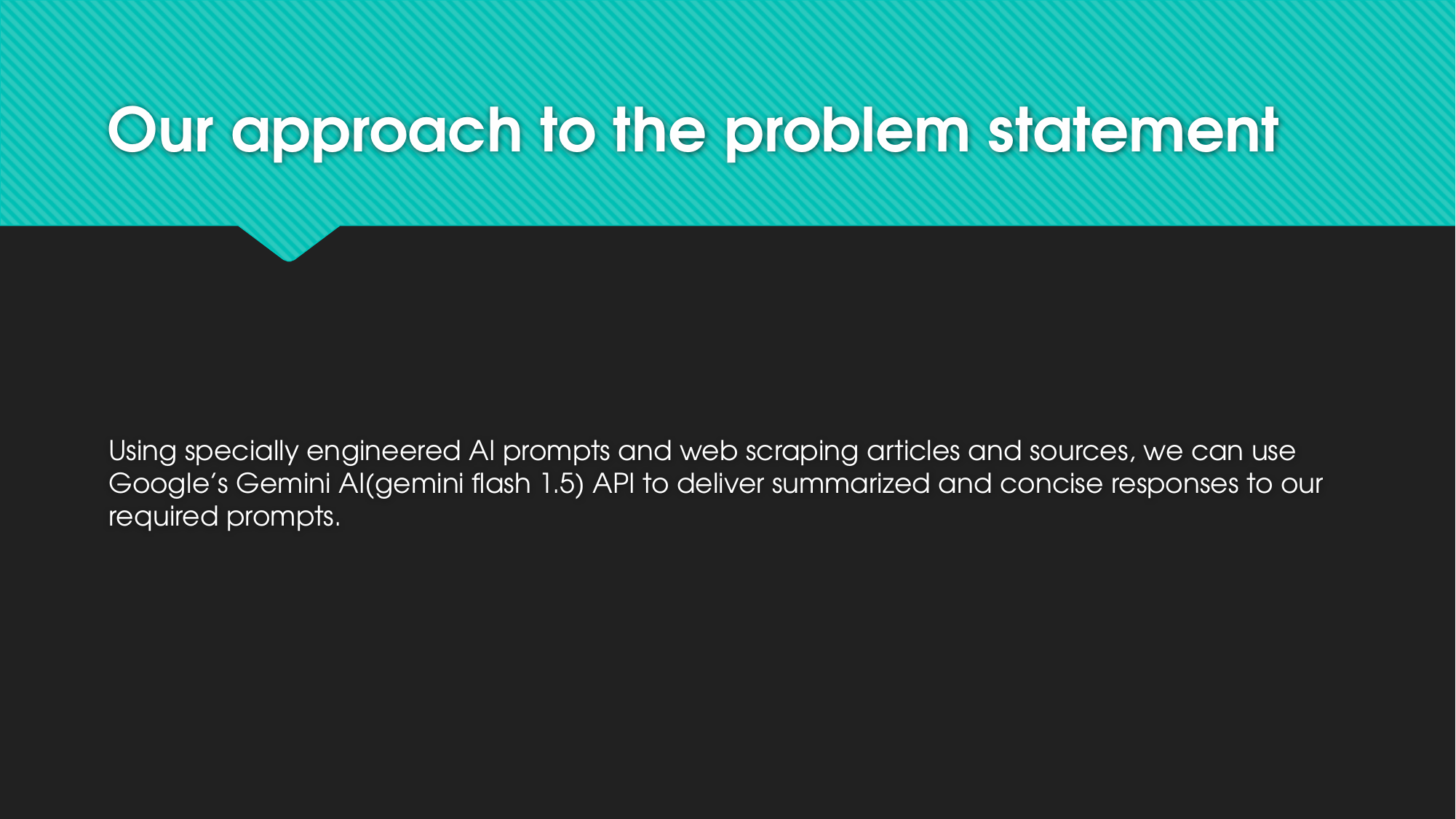

# Our approach to the problem statement
Using specially engineered AI prompts and web scraping articles and sources, we can use  Google’s Gemini AI(gemini flash 1.5) API to deliver summarized and concise responses to our required prompts.